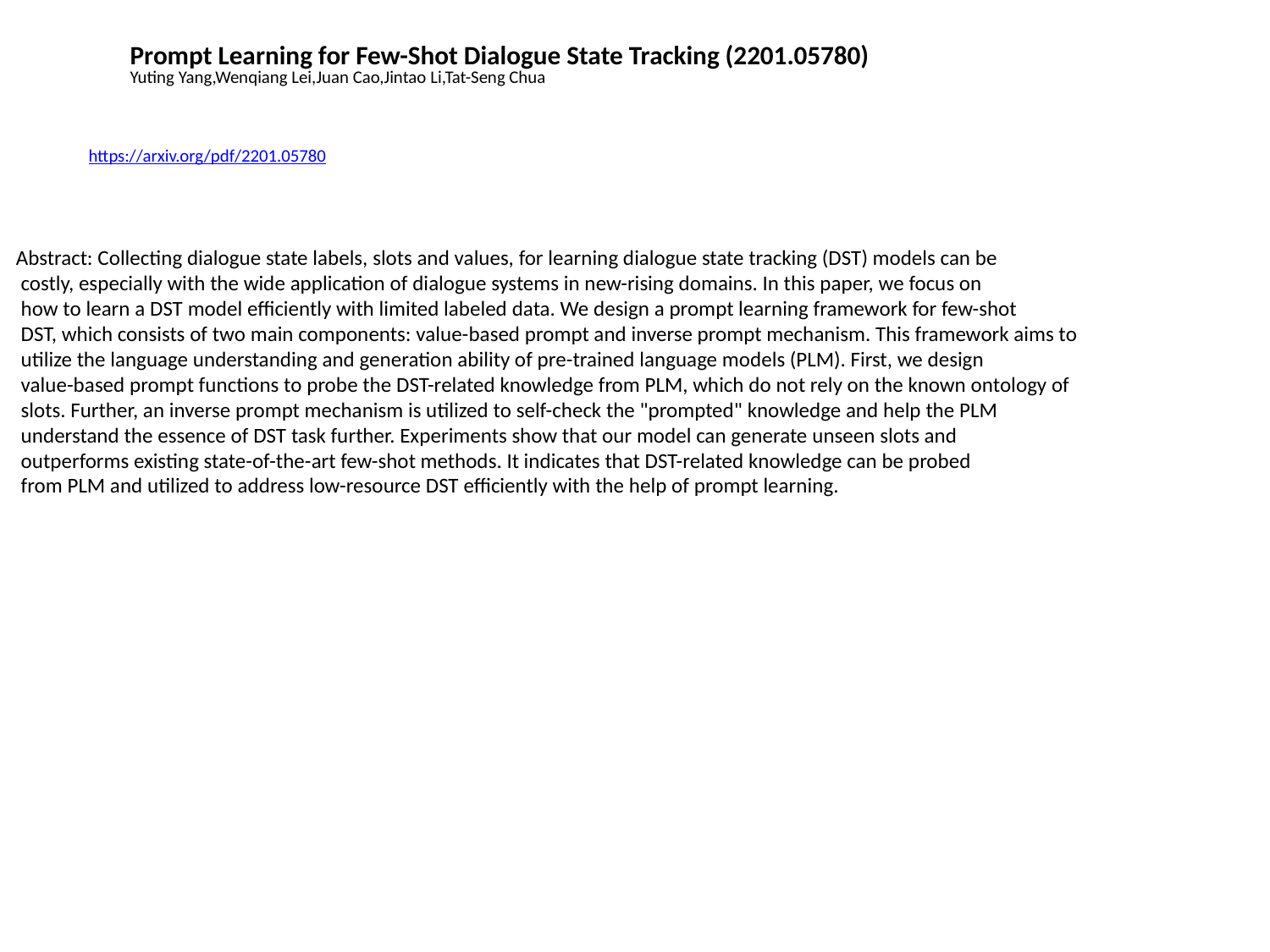

Prompt Learning for Few-Shot Dialogue State Tracking (2201.05780)
Yuting Yang,Wenqiang Lei,Juan Cao,Jintao Li,Tat-Seng Chua

https://arxiv.org/pdf/2201.05780

Abstract: Collecting dialogue state labels, slots and values, for learning dialogue state tracking (DST) models can be
 costly, especially with the wide application of dialogue systems in new-rising domains. In this paper, we focus on
 how to learn a DST model efficiently with limited labeled data. We design a prompt learning framework for few-shot
 DST, which consists of two main components: value-based prompt and inverse prompt mechanism. This framework aims to
 utilize the language understanding and generation ability of pre-trained language models (PLM). First, we design
 value-based prompt functions to probe the DST-related knowledge from PLM, which do not rely on the known ontology of
 slots. Further, an inverse prompt mechanism is utilized to self-check the "prompted" knowledge and help the PLM
 understand the essence of DST task further. Experiments show that our model can generate unseen slots and
 outperforms existing state-of-the-art few-shot methods. It indicates that DST-related knowledge can be probed
 from PLM and utilized to address low-resource DST efficiently with the help of prompt learning.